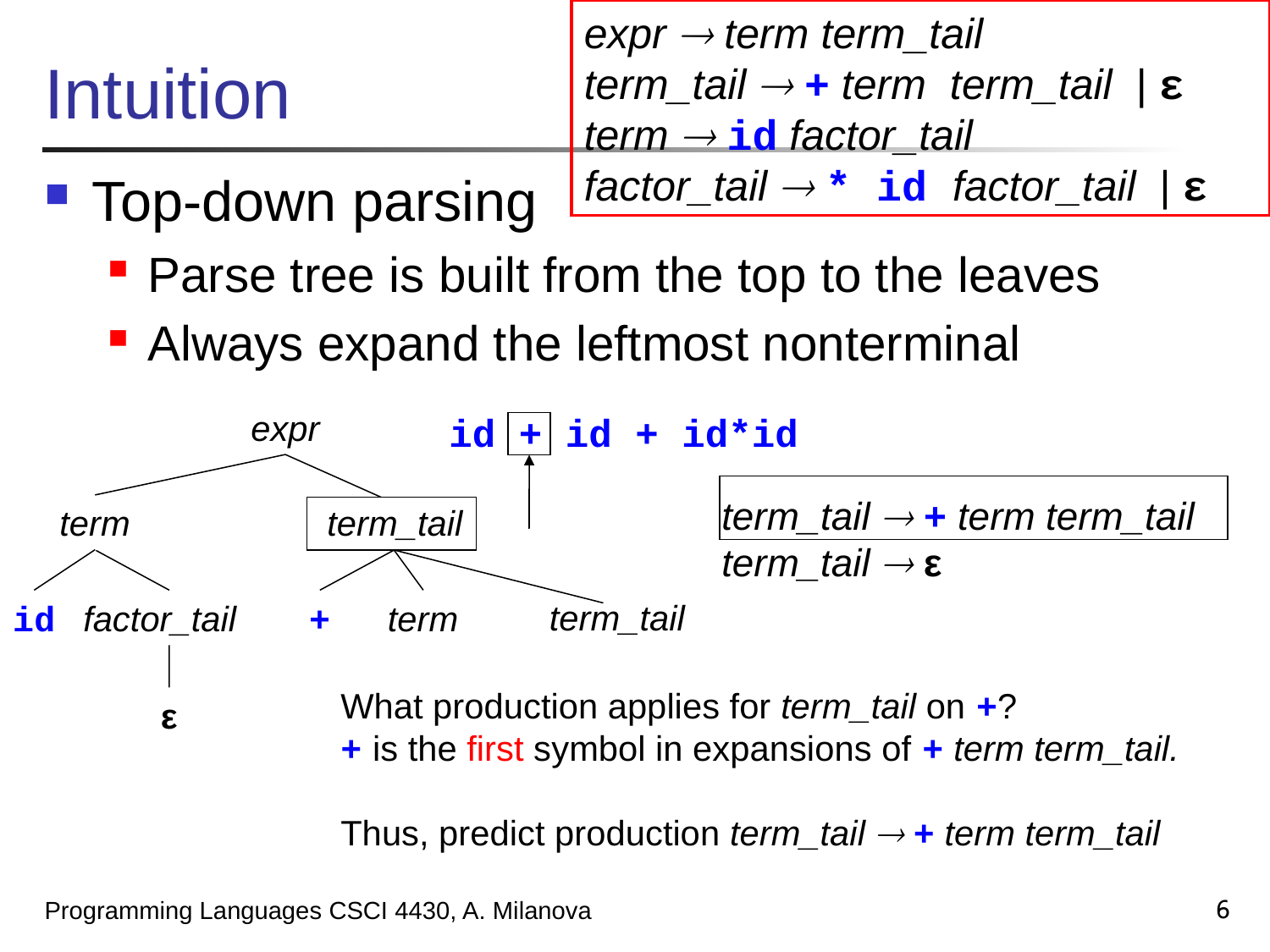

# Intuition
expr → term term_tail
term_tail → + term  term_tail  | ε
term → id factor_tail
factor_tail → * id factor_tail  | ε
Top-down parsing
Parse tree is built from the top to the leaves
Always expand the leftmost nonterminal

expr
id + id + id*id

term_tail → + term term_tail
term_tail → ε
term
term_tail
+
term
term_tail
id
factor_tail

What production applies for term_tail on +?
+ is the first symbol in expansions of + term term_tail.

Thus, predict production term_tail → + term term_tail
ε
6
Programming Languages CSCI 4430, A. Milanova